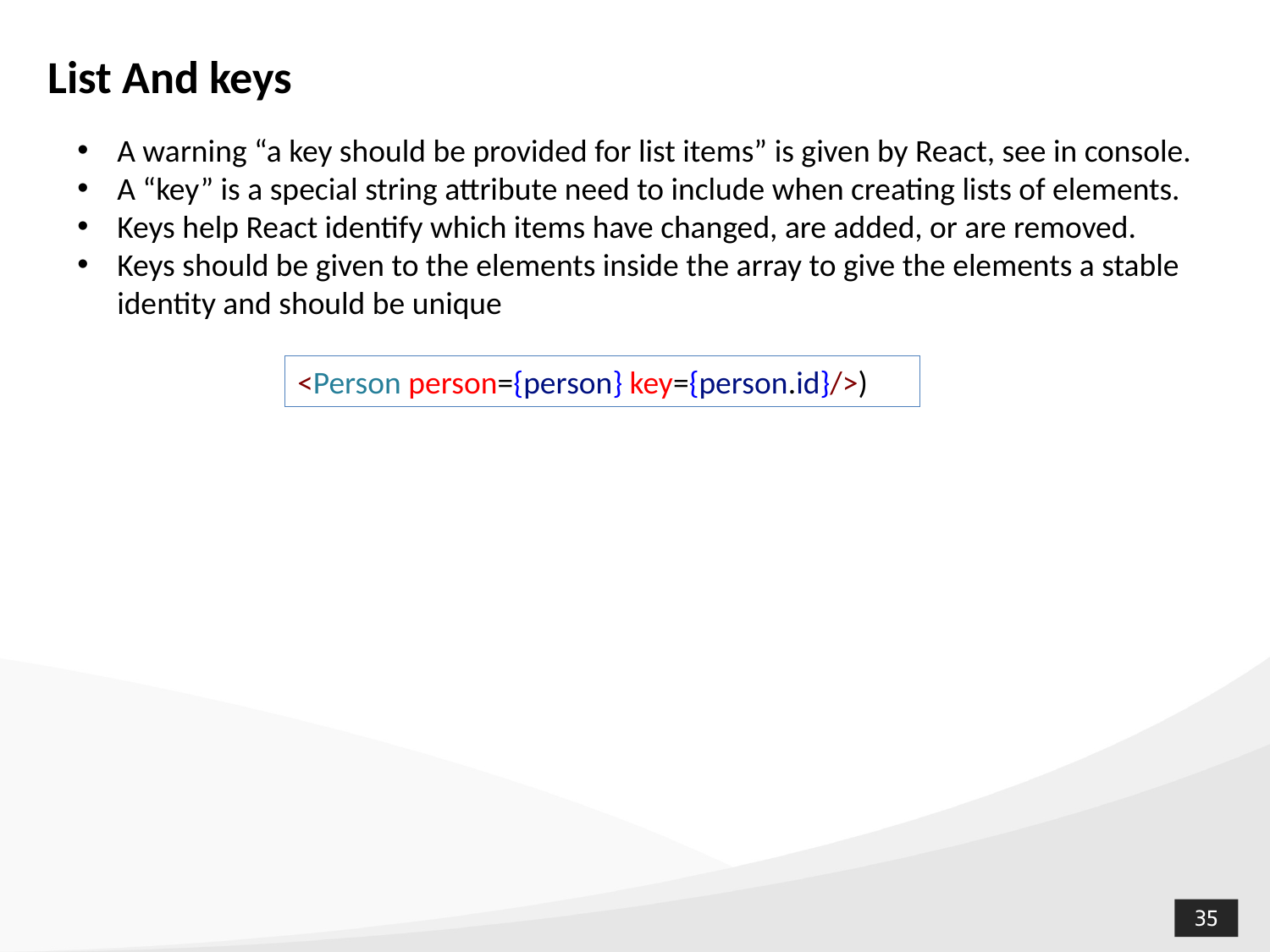

# List And keys
A warning “a key should be provided for list items” is given by React, see in console.
A “key” is a special string attribute need to include when creating lists of elements.
Keys help React identify which items have changed, are added, or are removed.
Keys should be given to the elements inside the array to give the elements a stable identity and should be unique
<Person person={person} key={person.id}/>)